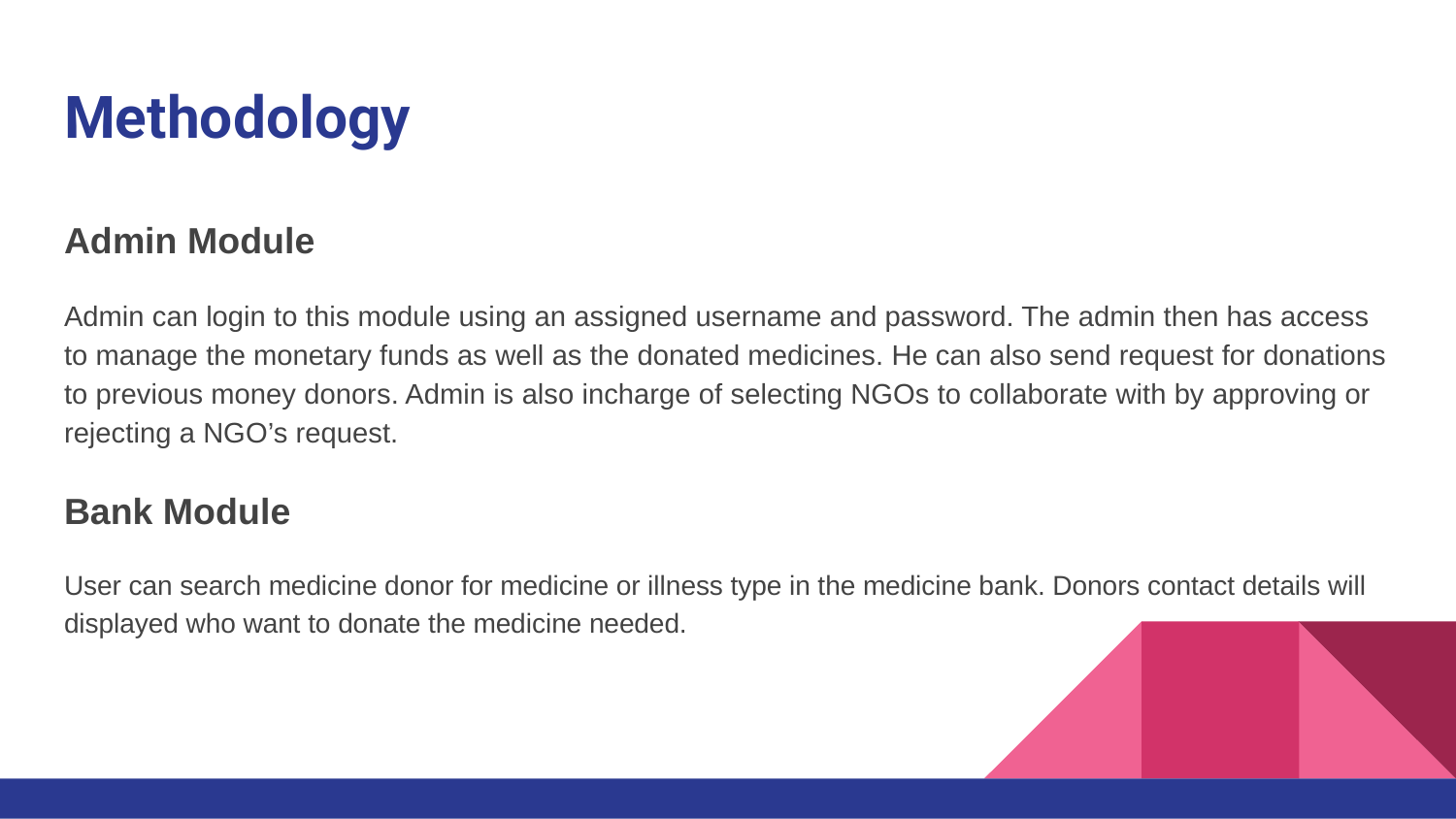

# Methodology
Admin Module
Admin can login to this module using an assigned username and password. The admin then has access to manage the monetary funds as well as the donated medicines. He can also send request for donations to previous money donors. Admin is also incharge of selecting NGOs to collaborate with by approving or rejecting a NGO’s request.
Bank Module
User can search medicine donor for medicine or illness type in the medicine bank. Donors contact details will displayed who want to donate the medicine needed.